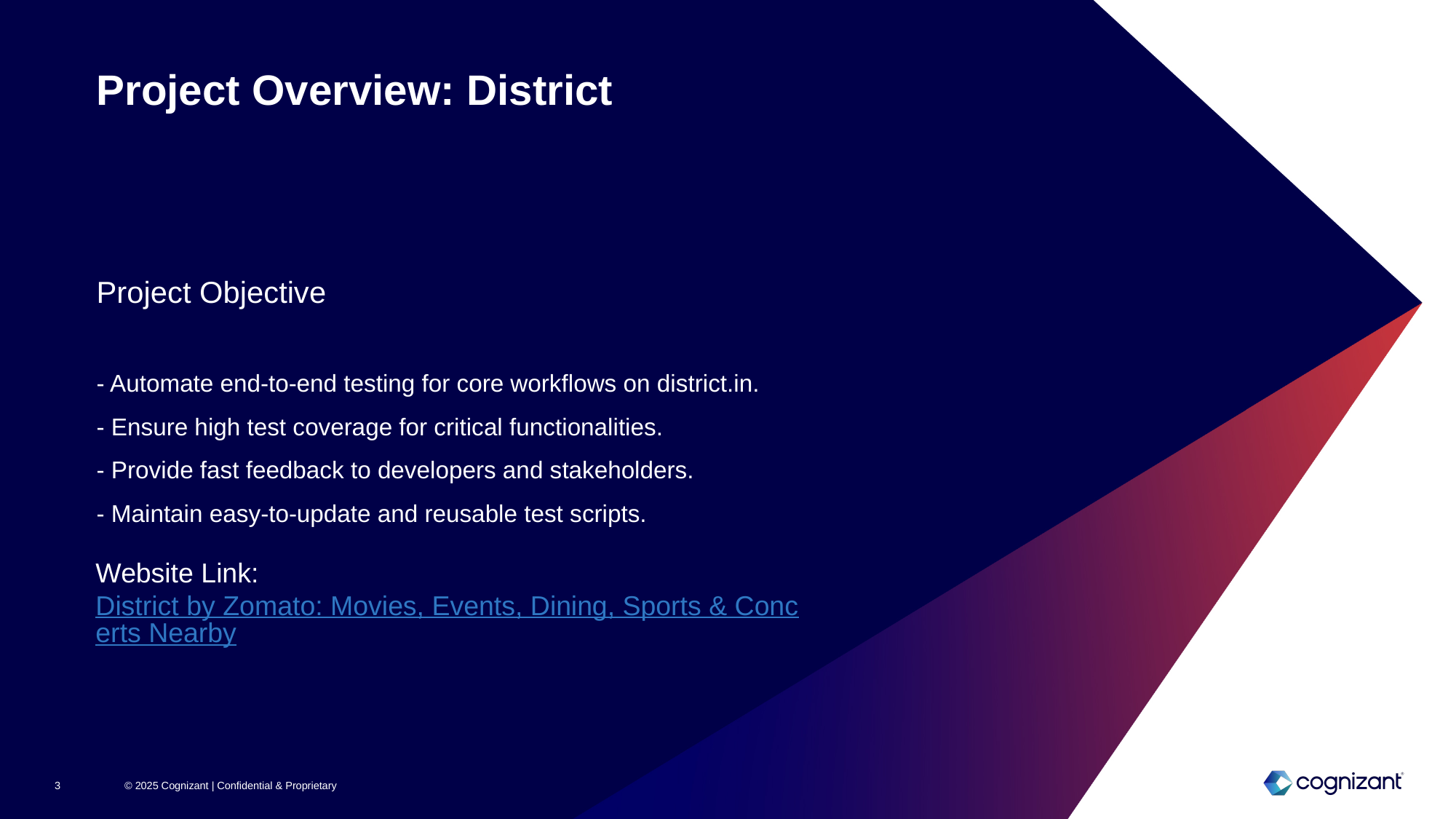

Project Overview: District
Project Objective
- Automate end-to-end testing for core workflows on district.in.
- Ensure high test coverage for critical functionalities.
- Provide fast feedback to developers and stakeholders.
- Maintain easy-to-update and reusable test scripts.
Website Link: District by Zomato: Movies, Events, Dining, Sports & Concerts Nearby
© 2025 Cognizant | Confidential & Proprietary
3